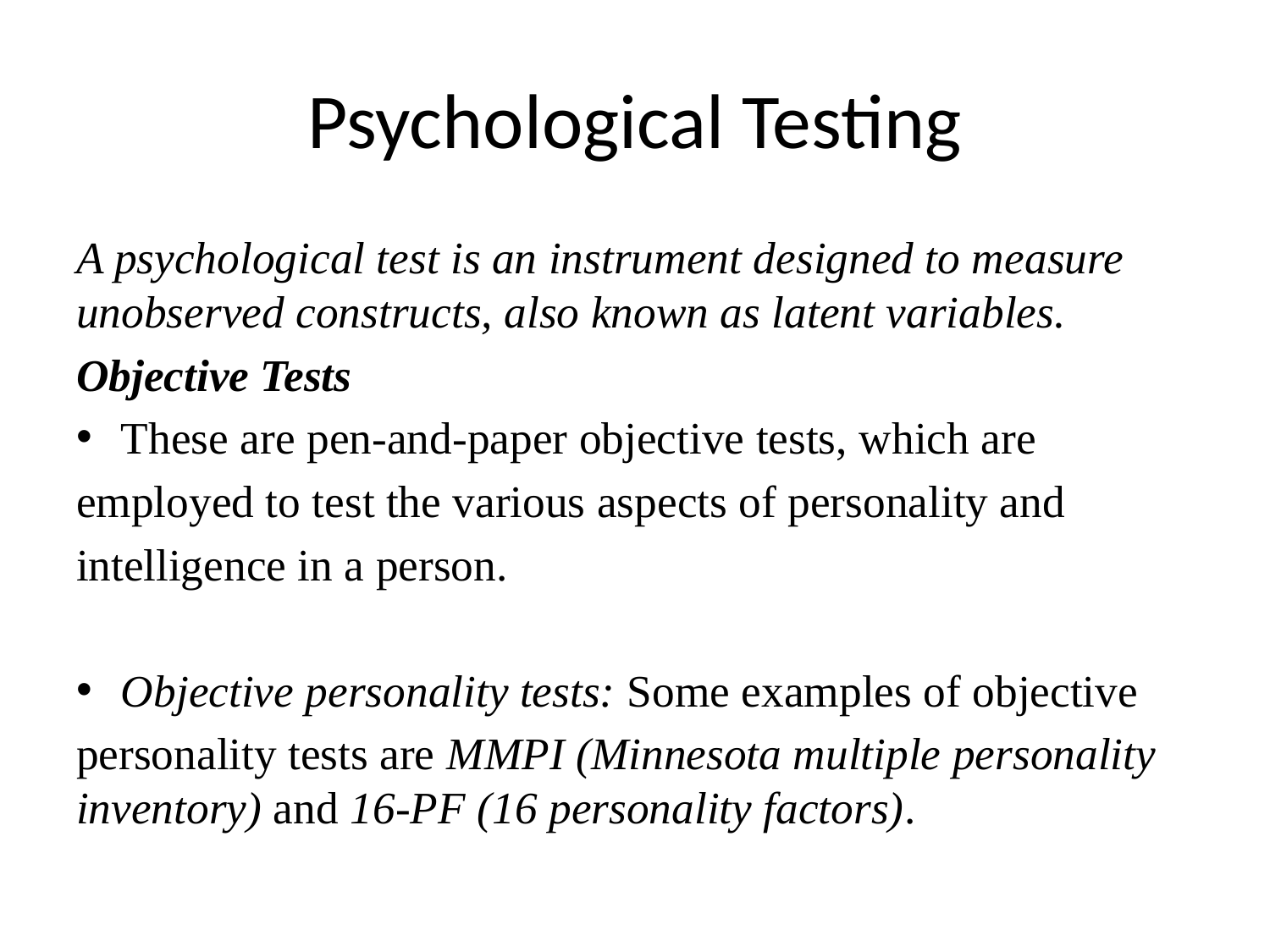

# Psychological Testing
A psychological test is an instrument designed to measure unobserved constructs, also known as latent variables.
Objective Tests
These are pen-and-paper objective tests, which are
employed to test the various aspects of personality and
intelligence in a person.

Objective personality tests: Some examples of objective
personality tests are MMPI (Minnesota multiple personality inventory) and 16-PF (16 personality factors).